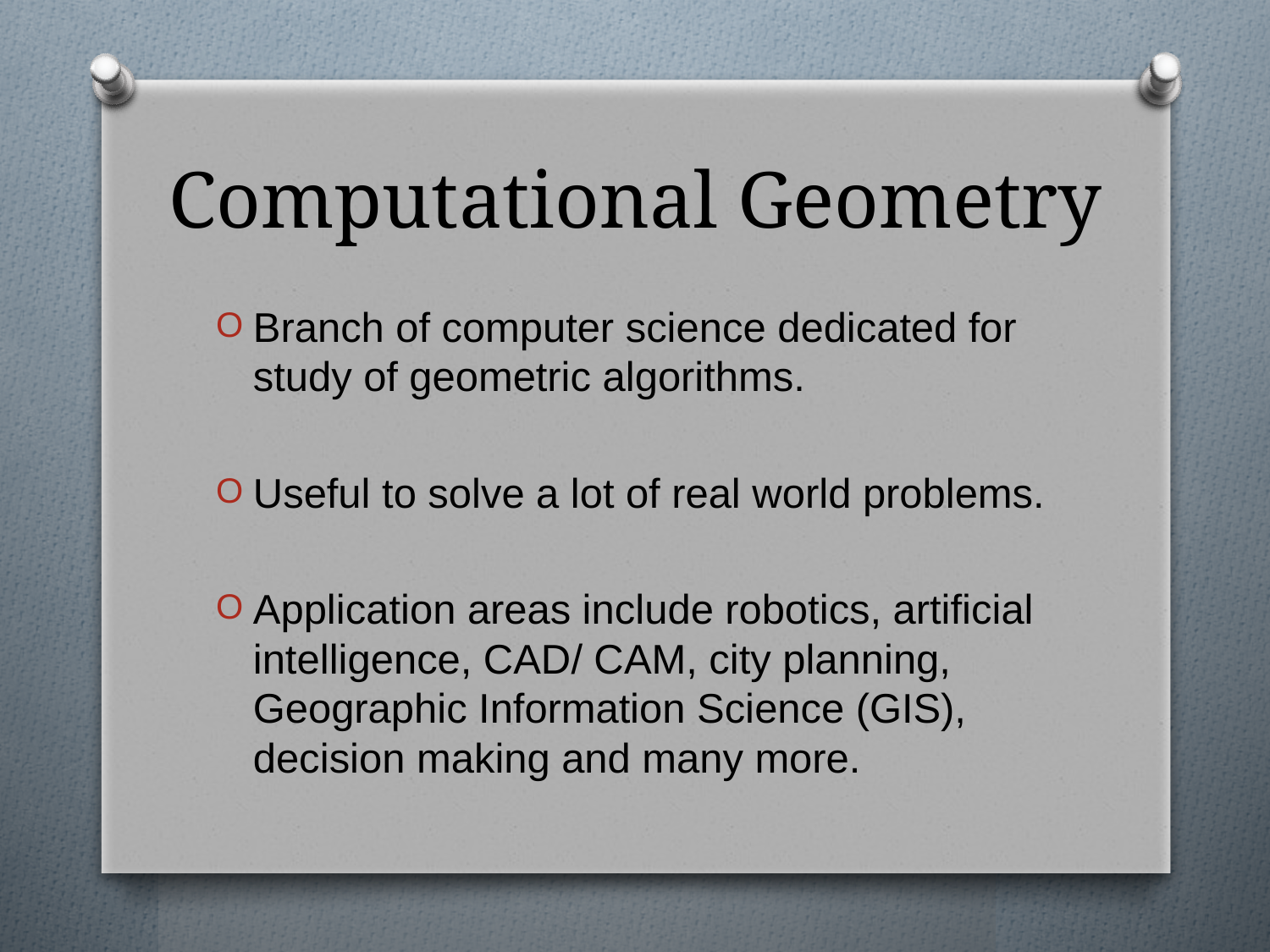

# Computational Geometry
Branch of computer science dedicated for study of geometric algorithms.

Useful to solve a lot of real world problems.

Application areas include robotics, artificial intelligence, CAD/ CAM, city planning, Geographic Information Science (GIS), decision making and many more.